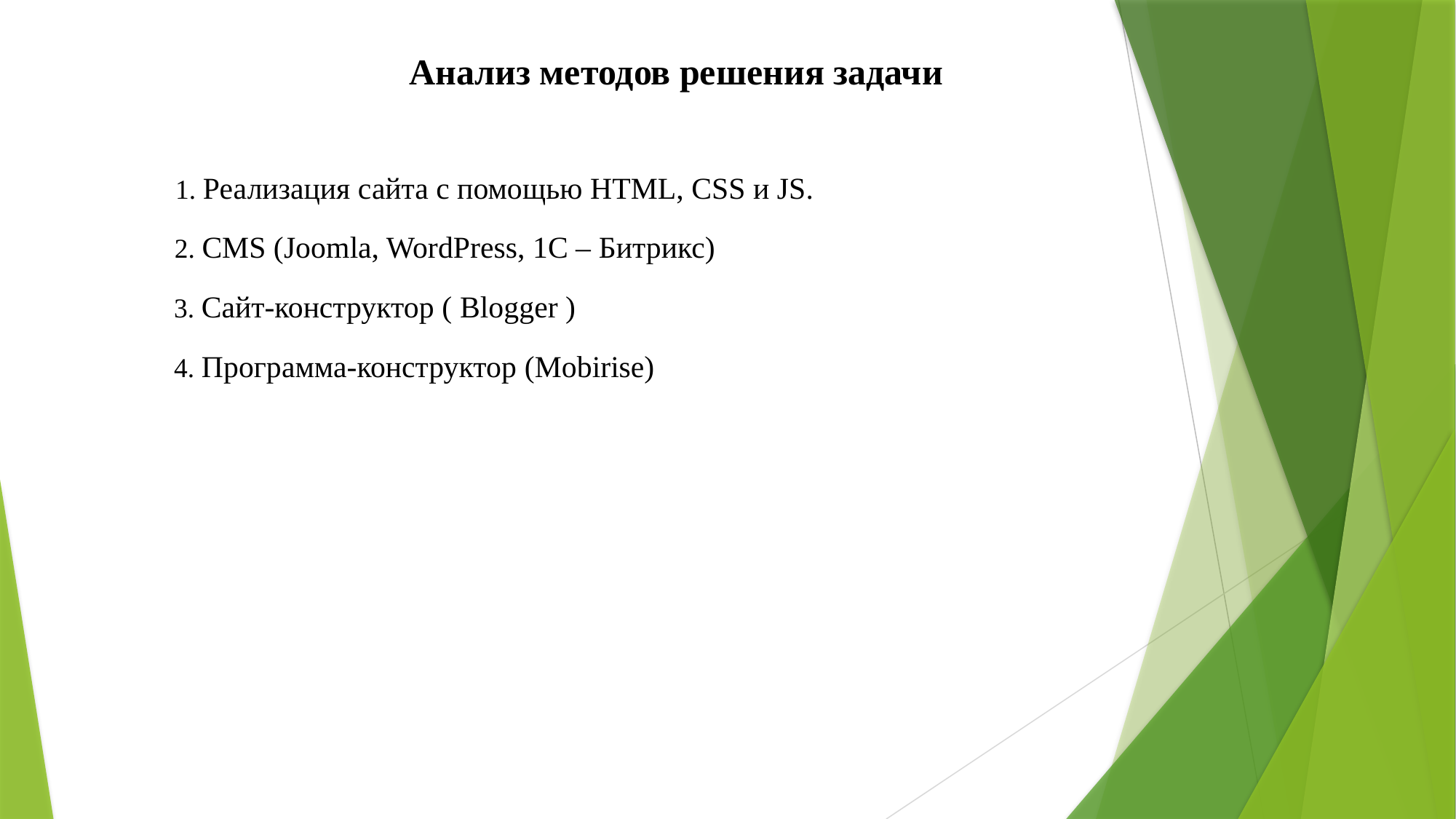

Анализ методов решения задачи
1. Реализация сайта с помощью HTML, CSS и JS.
2. CMS (Joomla, WordPress, 1C – Битрикс)
3. Сайт-конструктор ( Blogger )
4. Программа-конструктор (Mobirise)